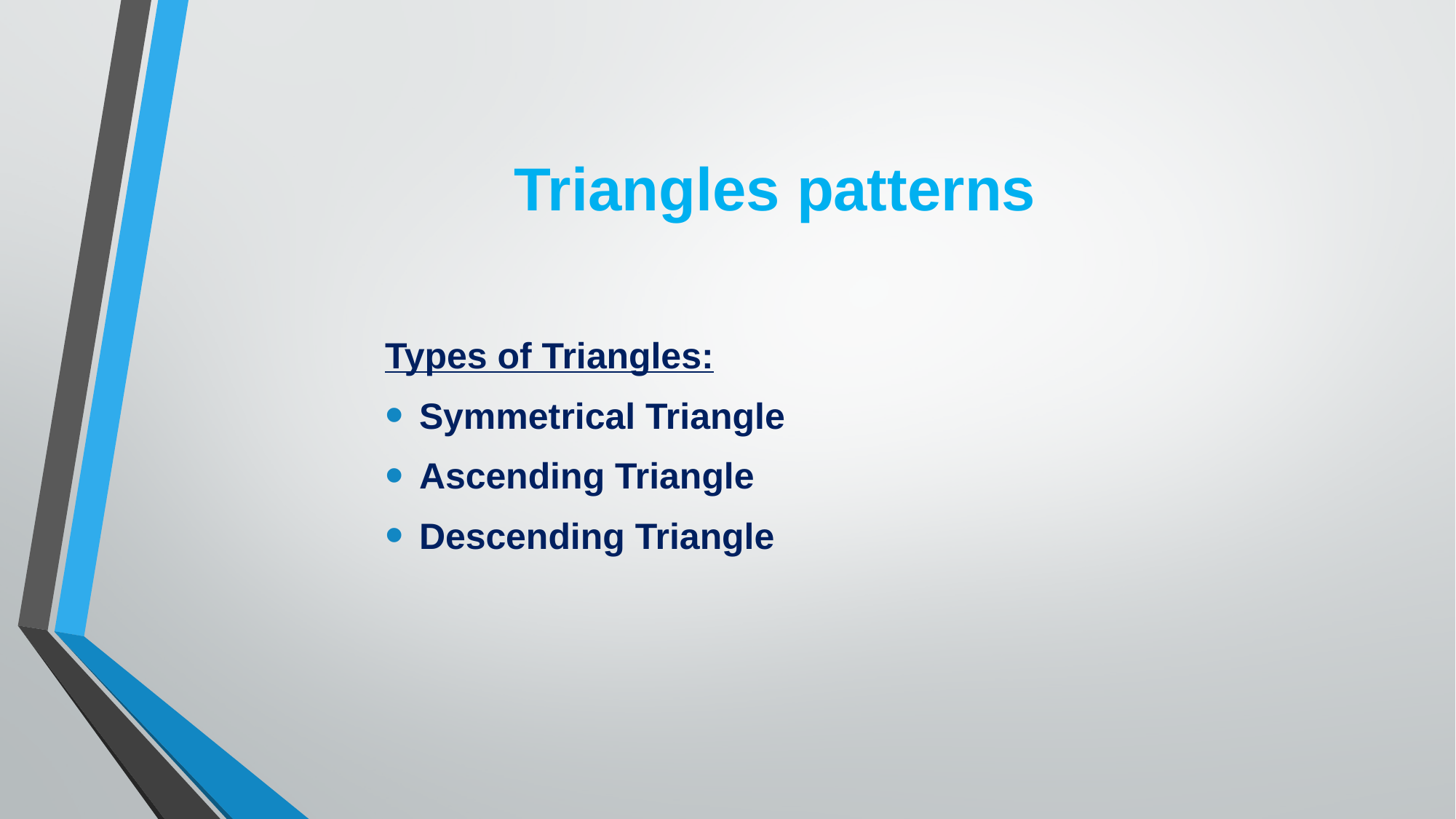

# Triangles patterns
Types of Triangles:
Symmetrical Triangle
Ascending Triangle
Descending Triangle